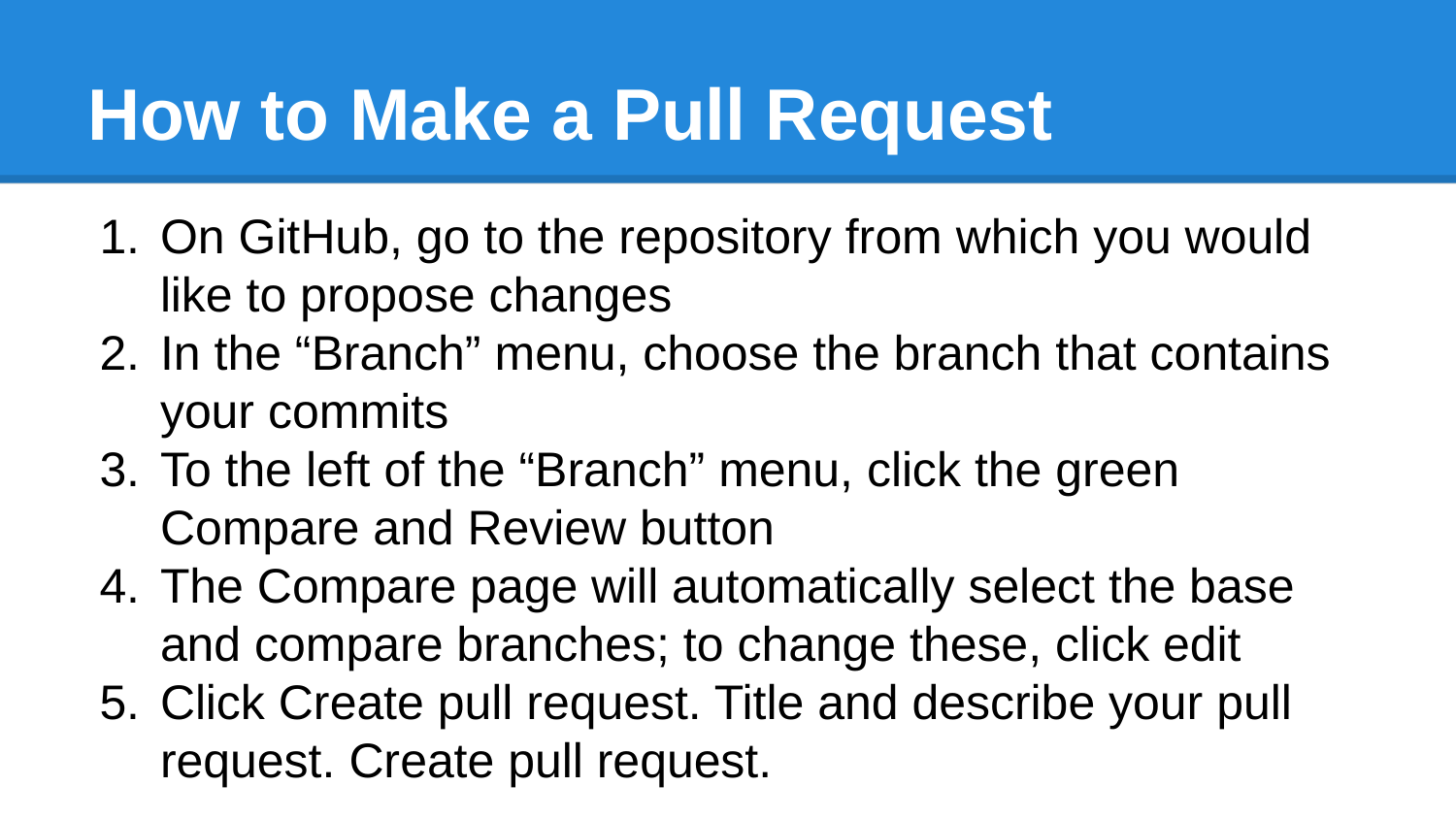

# How to Make a Pull Request
On GitHub, go to the repository from which you would like to propose changes
In the “Branch” menu, choose the branch that contains your commits
To the left of the “Branch” menu, click the green Compare and Review button
The Compare page will automatically select the base and compare branches; to change these, click edit
Click Create pull request. Title and describe your pull request. Create pull request.